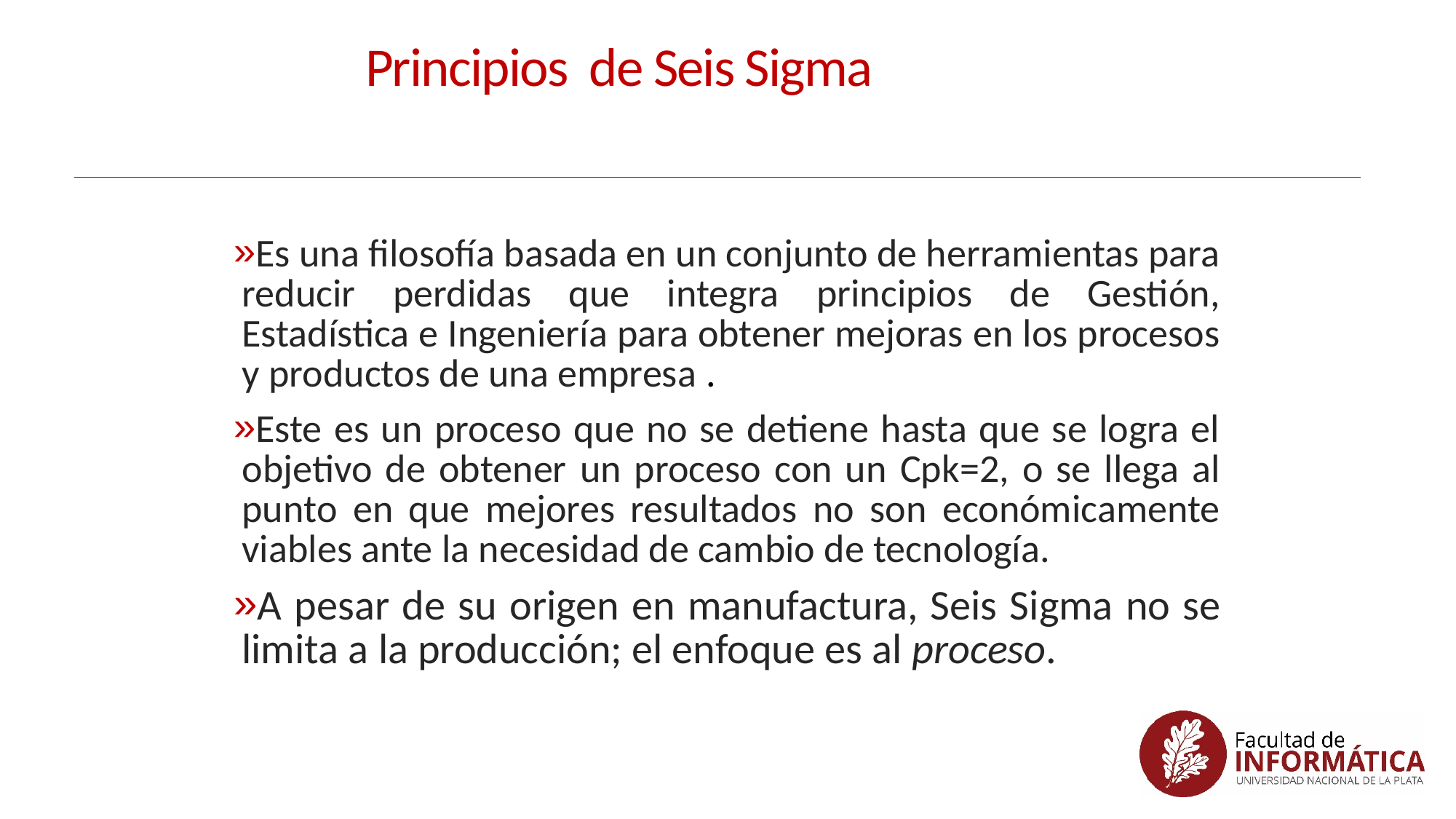

Principios  de Seis Sigma
Es una filosofía basada en un conjunto de herramientas para reducir perdidas que integra principios de Gestión, Estadística e Ingeniería para obtener mejoras en los procesos y productos de una empresa .
Este es un proceso que no se detiene hasta que se logra el objetivo de obtener un proceso con un Cpk=2, o se llega al punto en que mejores resultados no son económicamente viables ante la necesidad de cambio de tecnología.
A pesar de su origen en manufactura, Seis Sigma no se limita a la producción; el enfoque es al proceso.